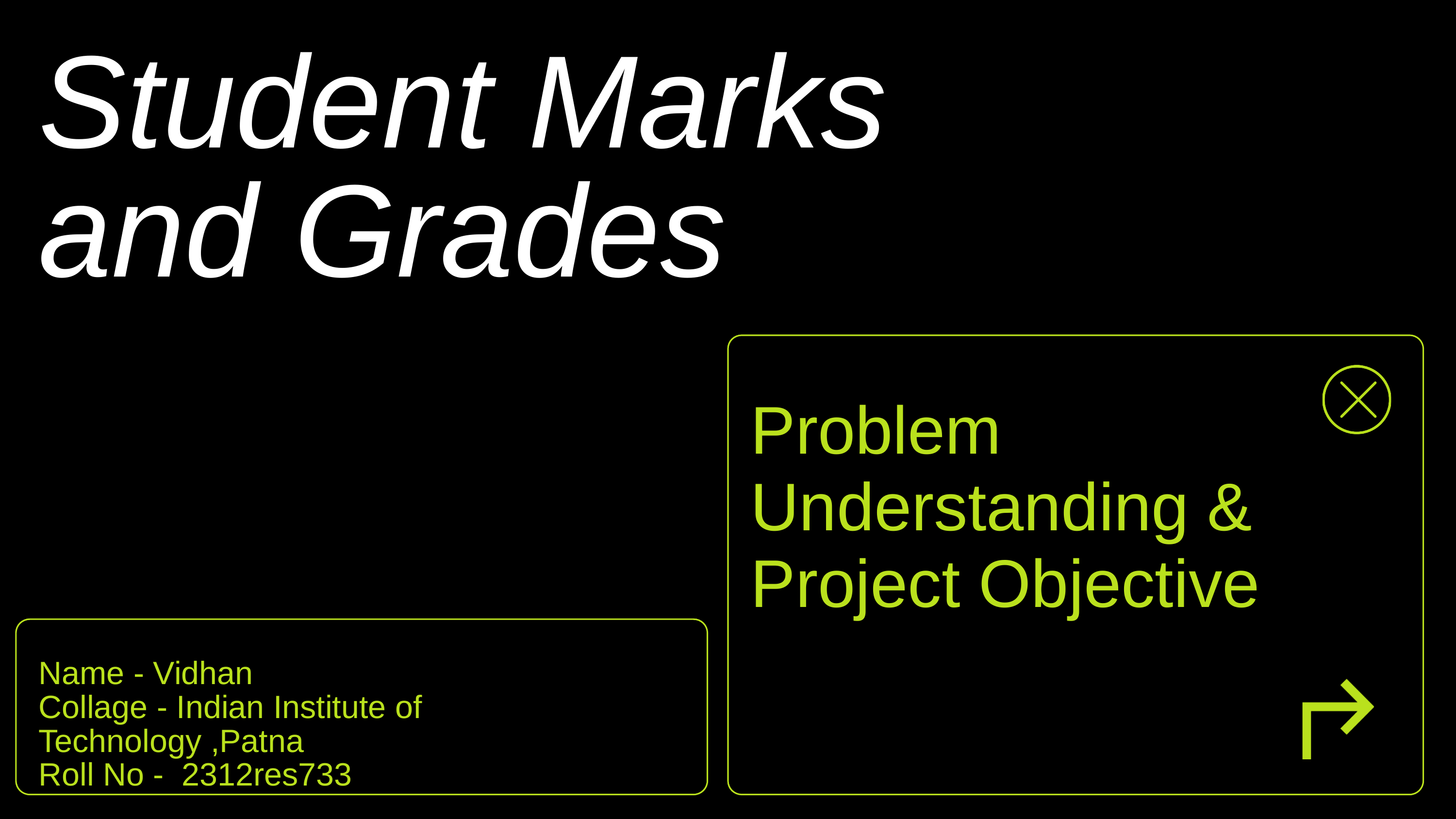

Student Marks and Grades

Problem Understanding & Project Objective

Name - Vidhan
Collage - Indian Institute of Technology ,Patna
Roll No -  2312res733